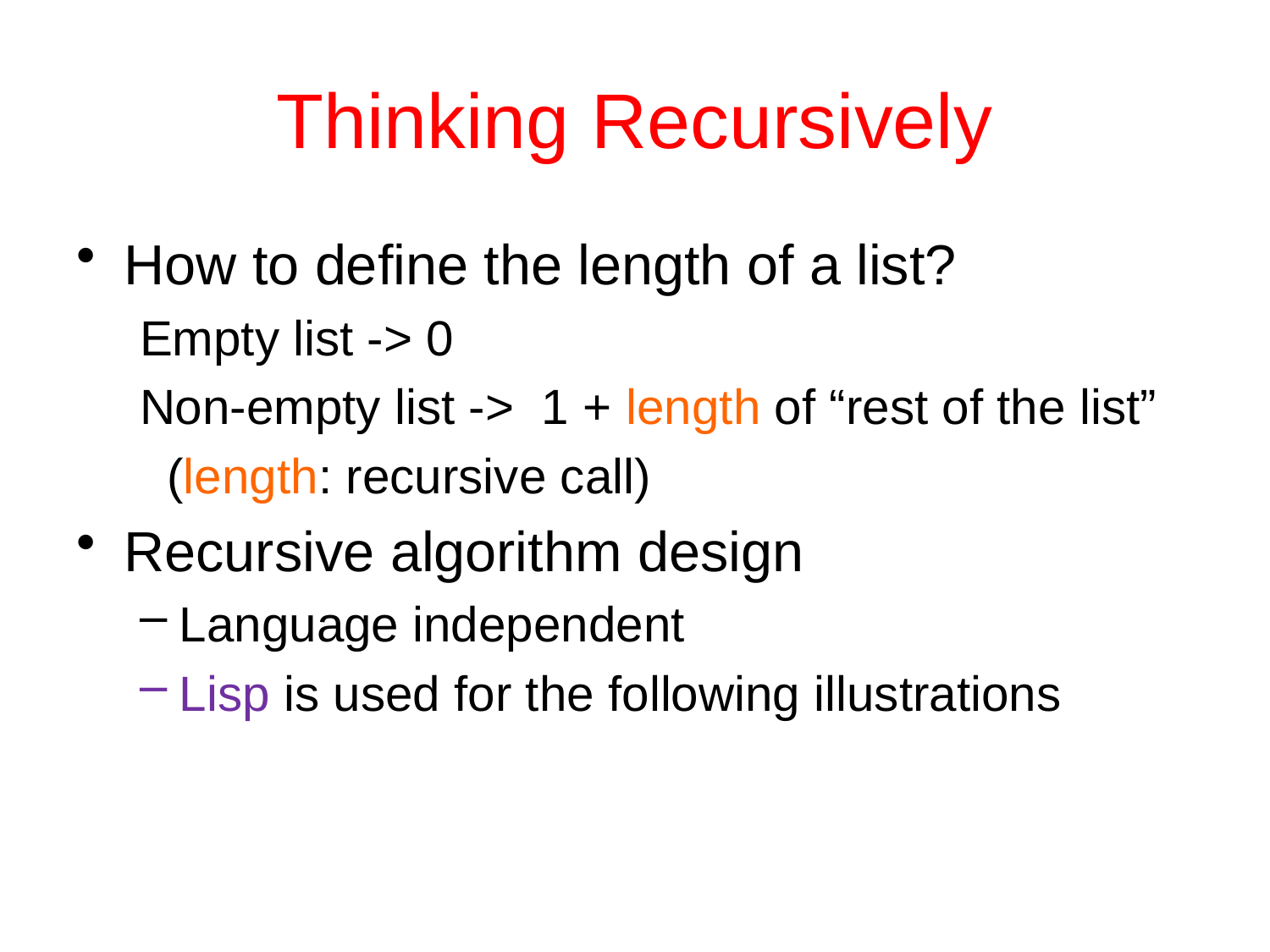

# Thinking Recursively
How to define the length of a list?
Empty list -> 0
Non-empty list ->  1 + length of “rest of the list”
  (length: recursive call)
Recursive algorithm design
Language independent
Lisp is used for the following illustrations